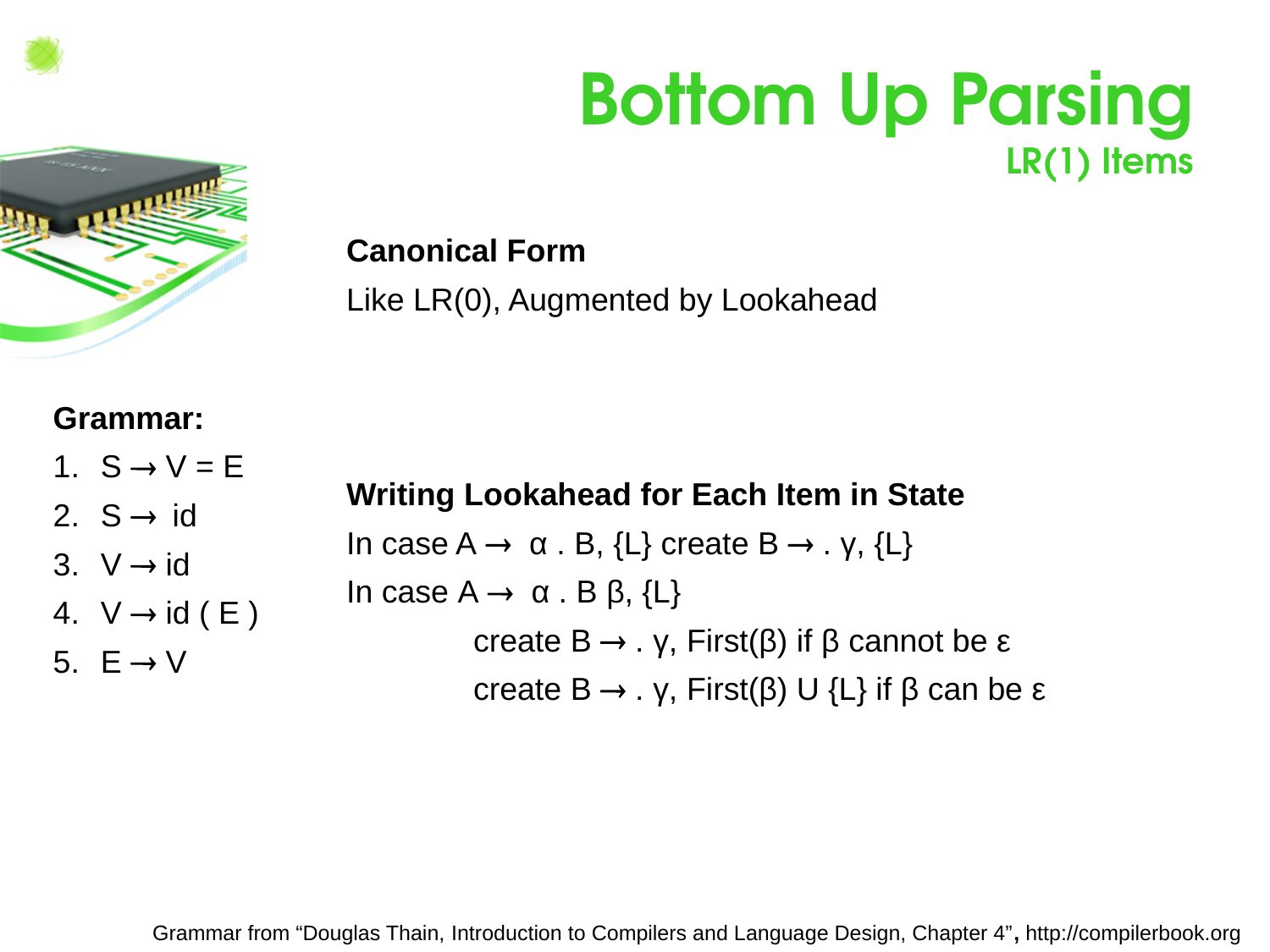

# Bottom Up Parsing LR(1) Items
Canonical Form
Like LR(0), Augmented by Lookahead

Writing Lookahead for Each Item in State
In case A →  α . B, {L} create B → . γ, {L}
In case A →  α . B β, {L}
	create B → . γ, First(β) if β cannot be ε
	create B → . γ, First(β) U {L} if β can be ε
Grammar:
S → V = E
S → id
V → id
V → id ( E )
E → V
Grammar from “Douglas Thain, Introduction to Compilers and Language Design, Chapter 4”, http://compilerbook.org